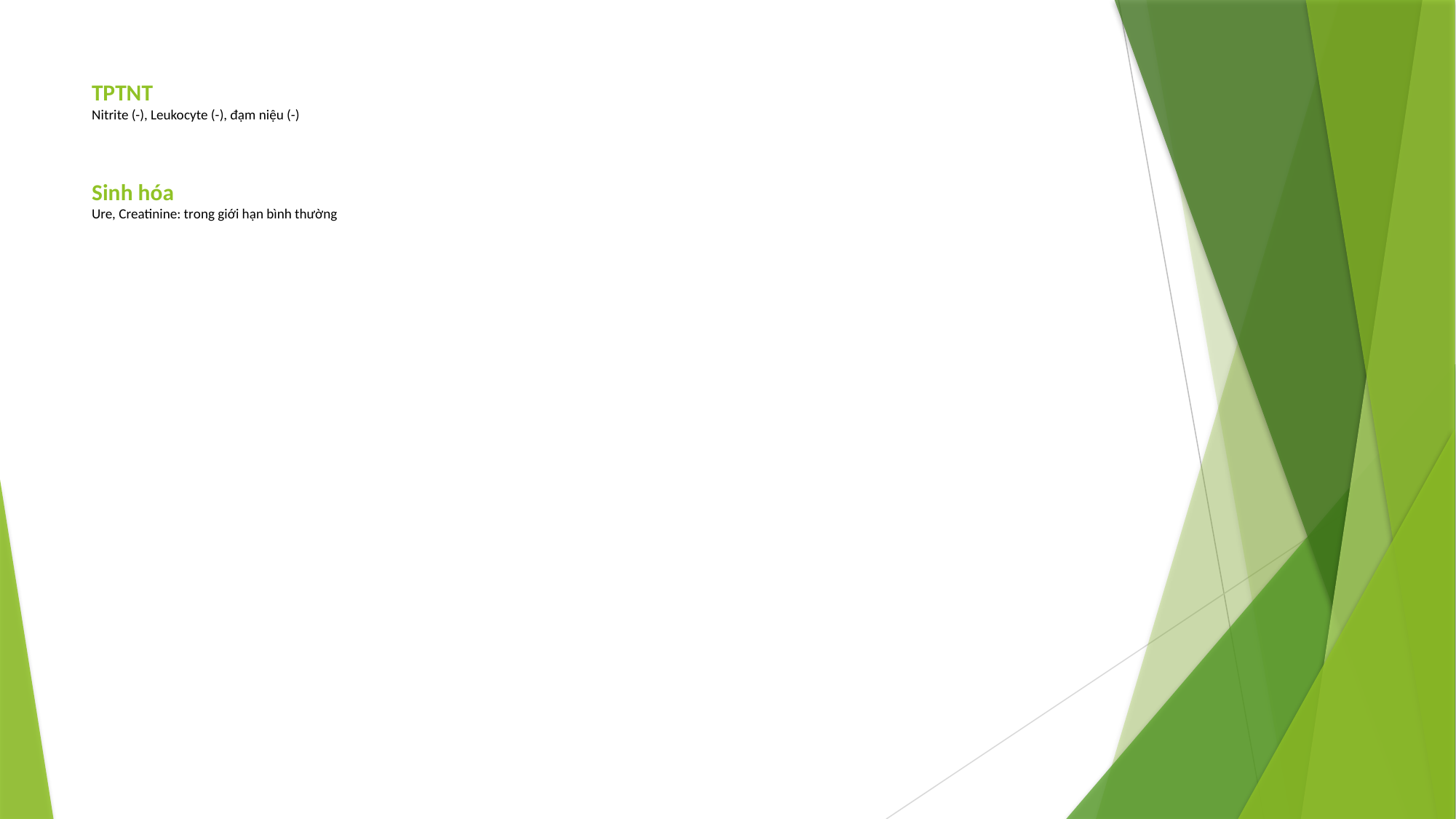

# TPTNT Nitrite (-), Leukocyte (-), đạm niệu (-) Sinh hóa Ure, Creatinine: trong giới hạn bình thường